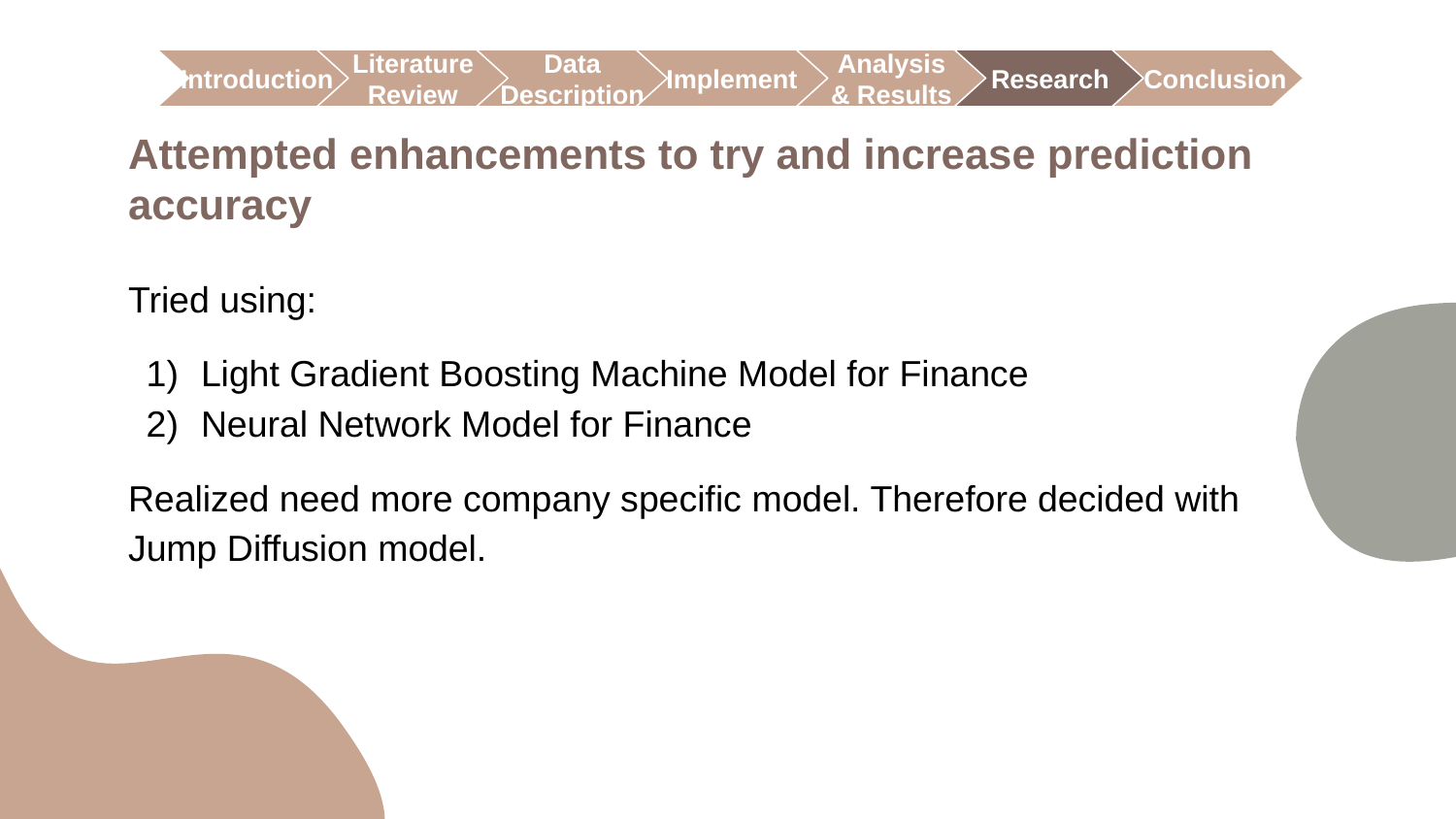

Research
  Conclusion
 Introduction
Literature
Review
Data
Description
Implement
Analysis
& Results
# Attempted enhancements to try and increase prediction accuracy
Tried using:
Light Gradient Boosting Machine Model for Finance
Neural Network Model for Finance
Realized need more company specific model. Therefore decided with Jump Diffusion model.